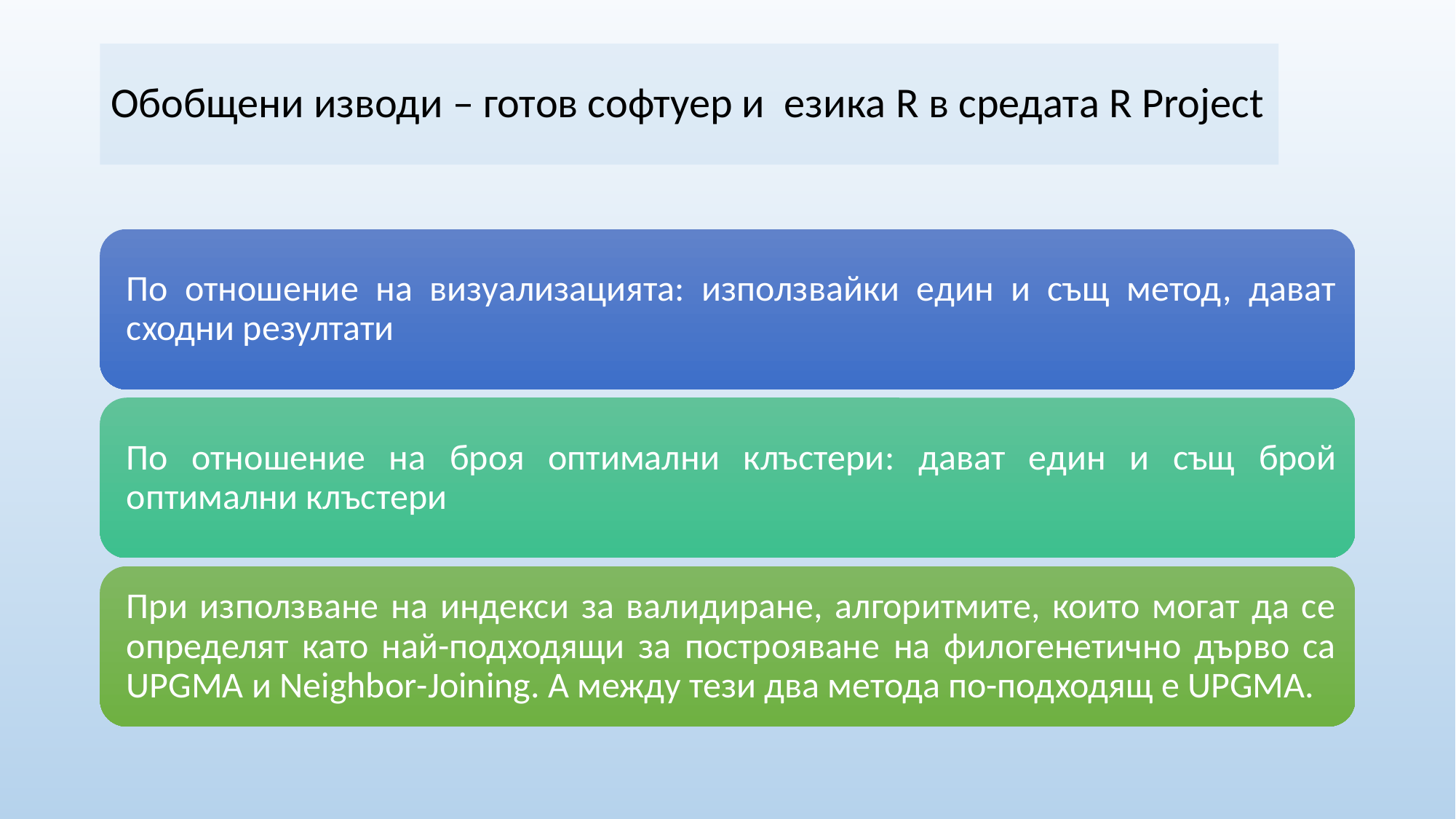

# Обобщени изводи – готов софтуер и  езика R в средата R Project
По отношение на визуализацията: използвайки един и същ метод, дават сходни резултати
По отношение на броя оптимални клъстери: дават един и същ брой оптимални клъстери
При използване на индекси за валидиране, алгоритмите, които могат да се определят като най-подходящи за построяване на филогенетично дърво са UPGMA и Neighbor-Joining. А между тези два метода по-подходящ е UPGMA.